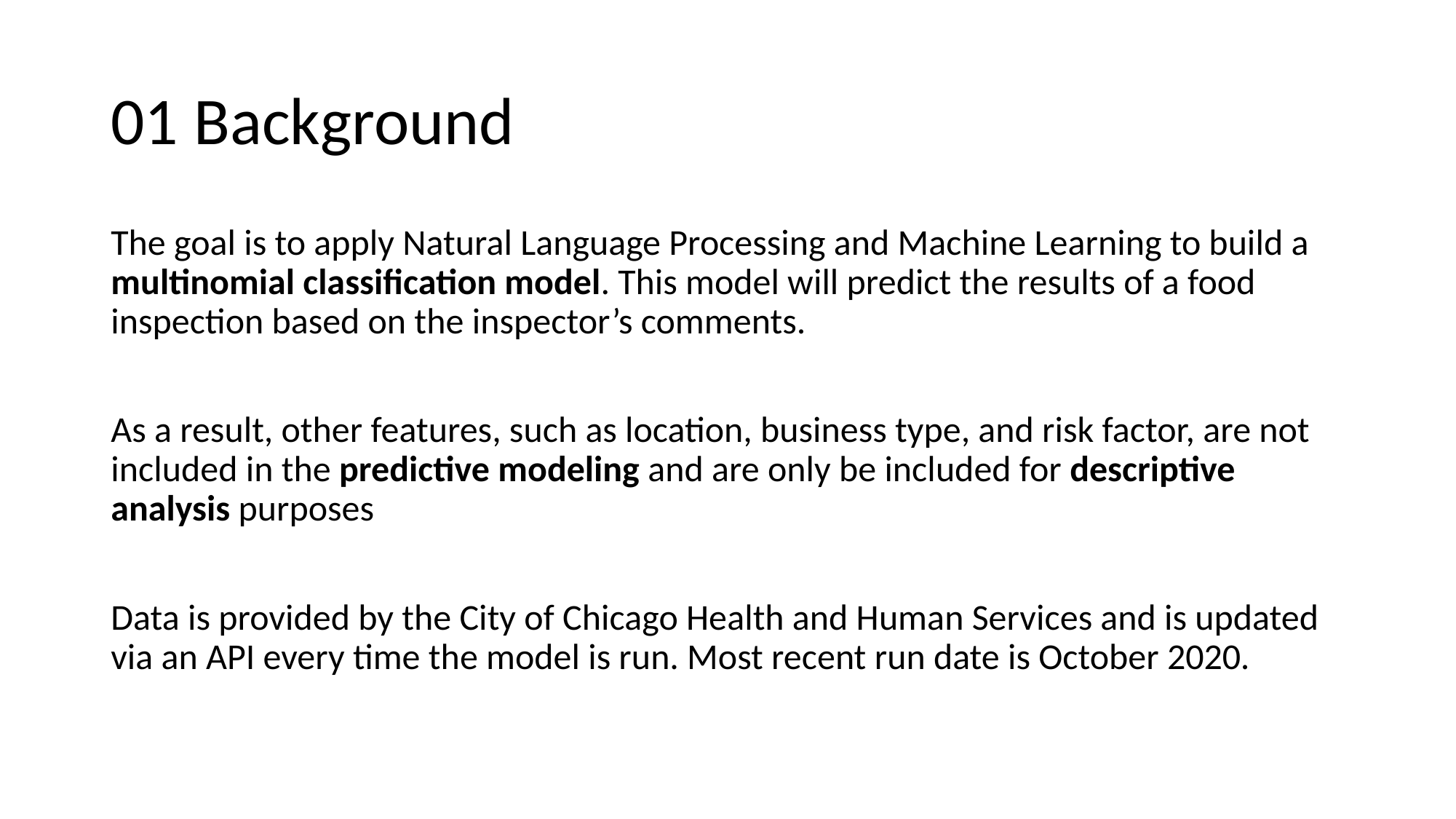

# 01 Background
The goal is to apply Natural Language Processing and Machine Learning to build a multinomial classification model. This model will predict the results of a food inspection based on the inspector’s comments.

As a result, other features, such as location, business type, and risk factor, are not included in the predictive modeling and are only be included for descriptive analysis purposes

Data is provided by the City of Chicago Health and Human Services and is updated via an API every time the model is run. Most recent run date is October 2020.